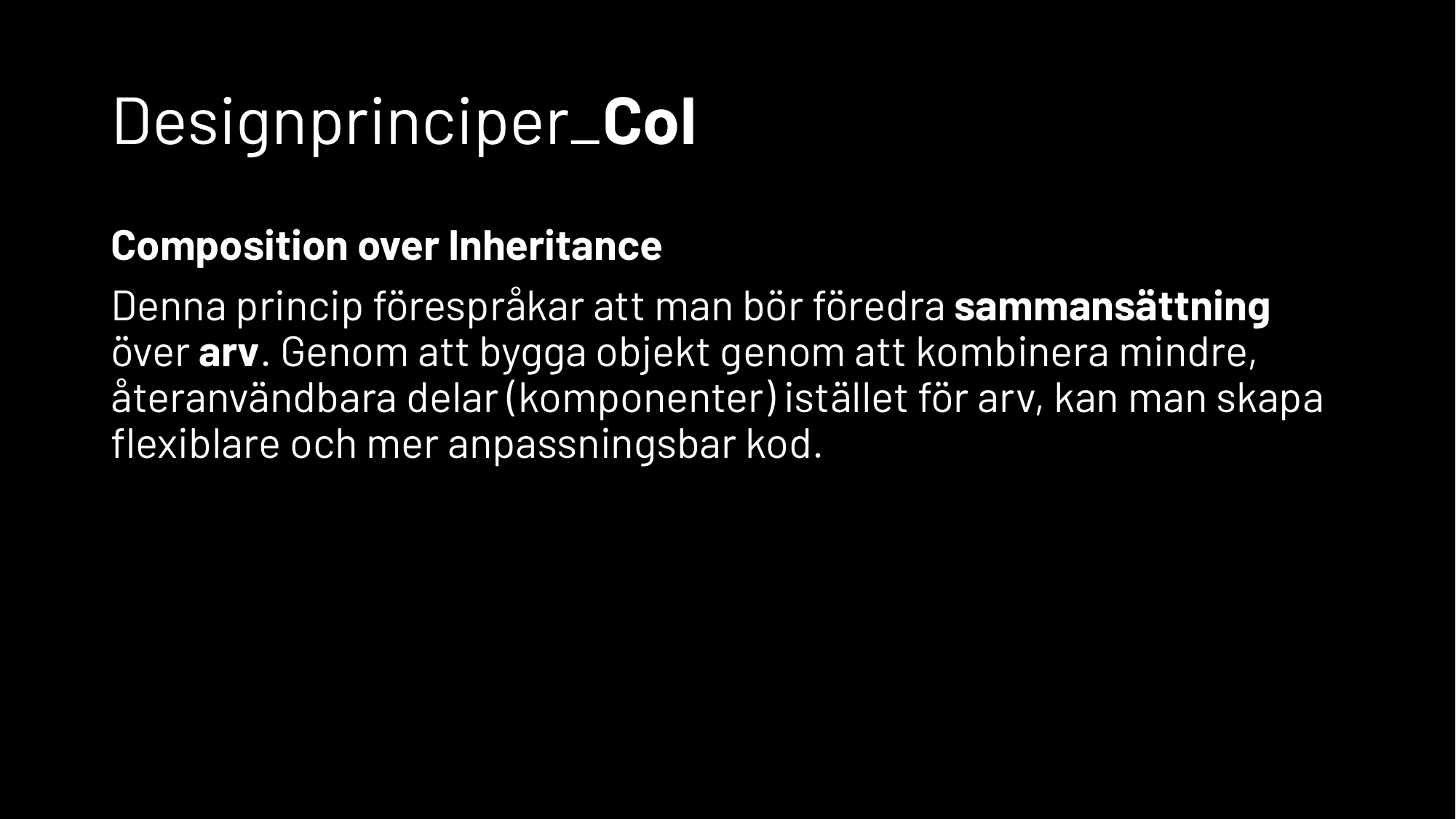

# Designprinciper_CoI
Composition over Inheritance
Denna princip förespråkar att man bör föredra sammansättning över arv. Genom att bygga objekt genom att kombinera mindre, återanvändbara delar (komponenter) istället för arv, kan man skapa flexiblare och mer anpassningsbar kod.